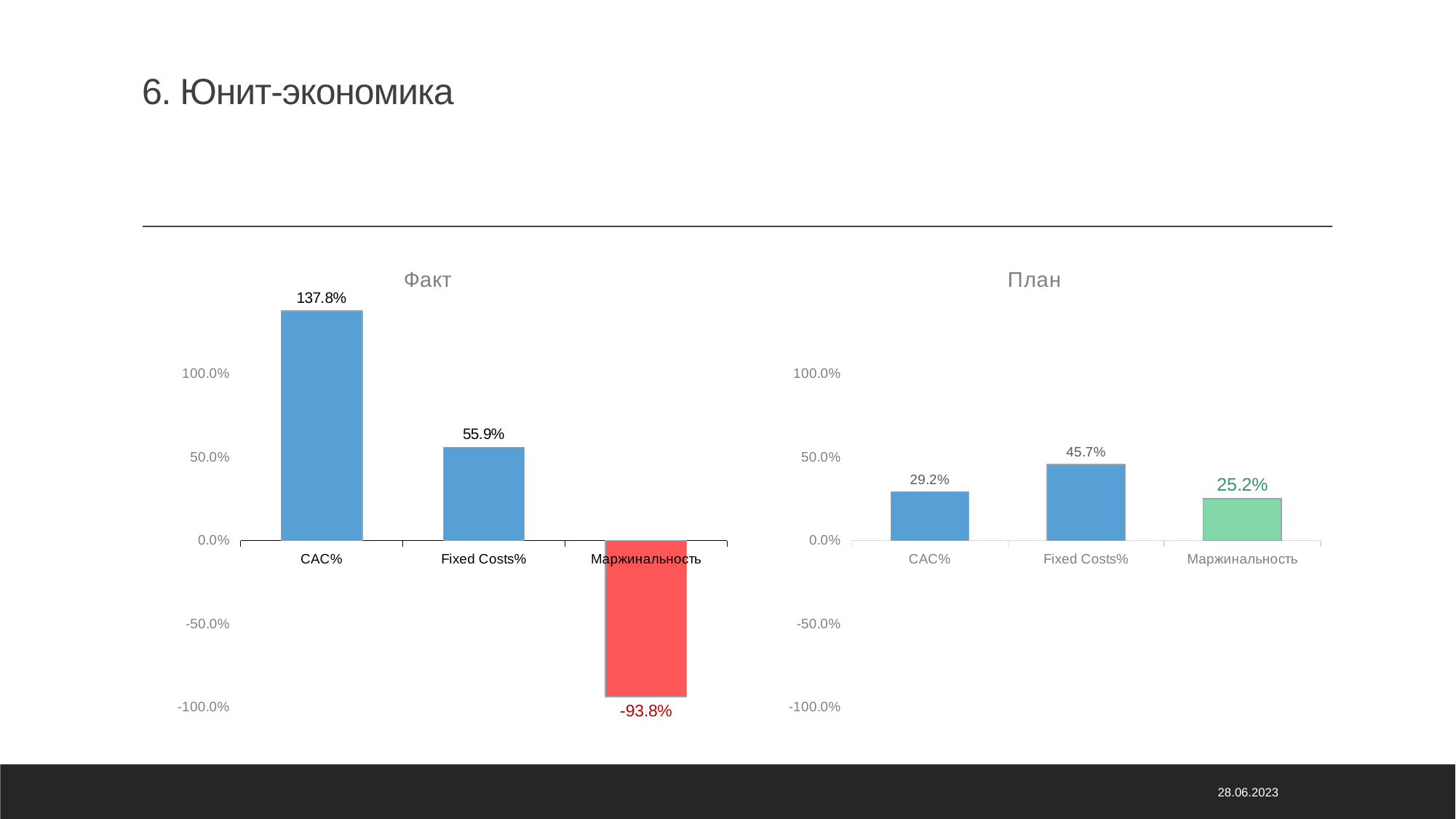

# 6. Юнит-экономика

### Chart: Факт

| Category |  |
|---|---|
| CAC% | 1.3784363833617232 |
| Fixed Costs% | 0.5590901339251811 |
| Маржинальность | -0.9375265172869044 |

### Chart: План

| Category |  |
|---|---|
| CAC% | 0.2917778897616151 |
| Fixed Costs% | 0.45666670845079693 |
| Маржинальность | 0.25155540178758795 |
28.06.2023